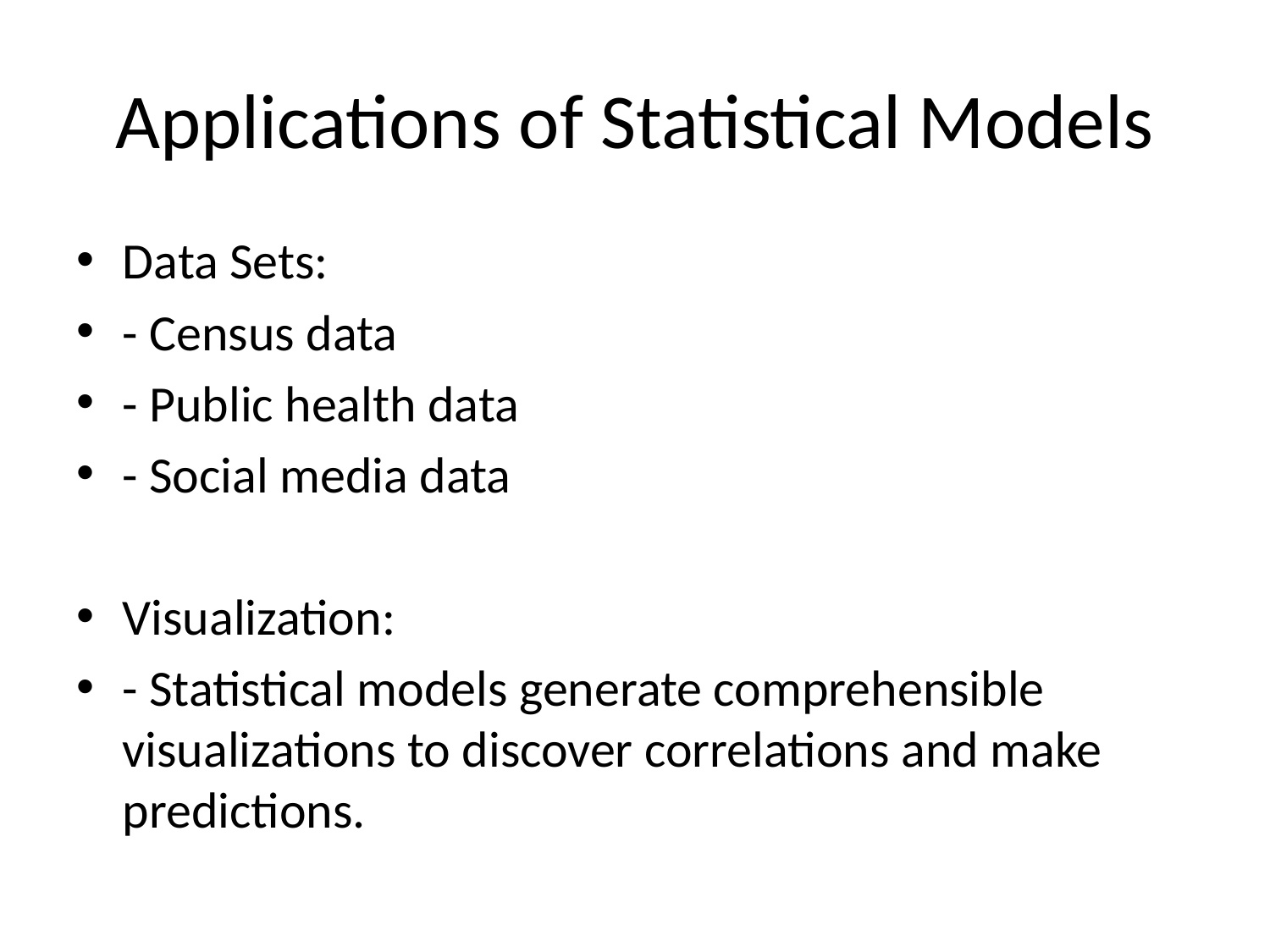

# Applications of Statistical Models
Data Sets:
- Census data
- Public health data
- Social media data

Visualization:
- Statistical models generate comprehensible visualizations to discover correlations and make predictions.